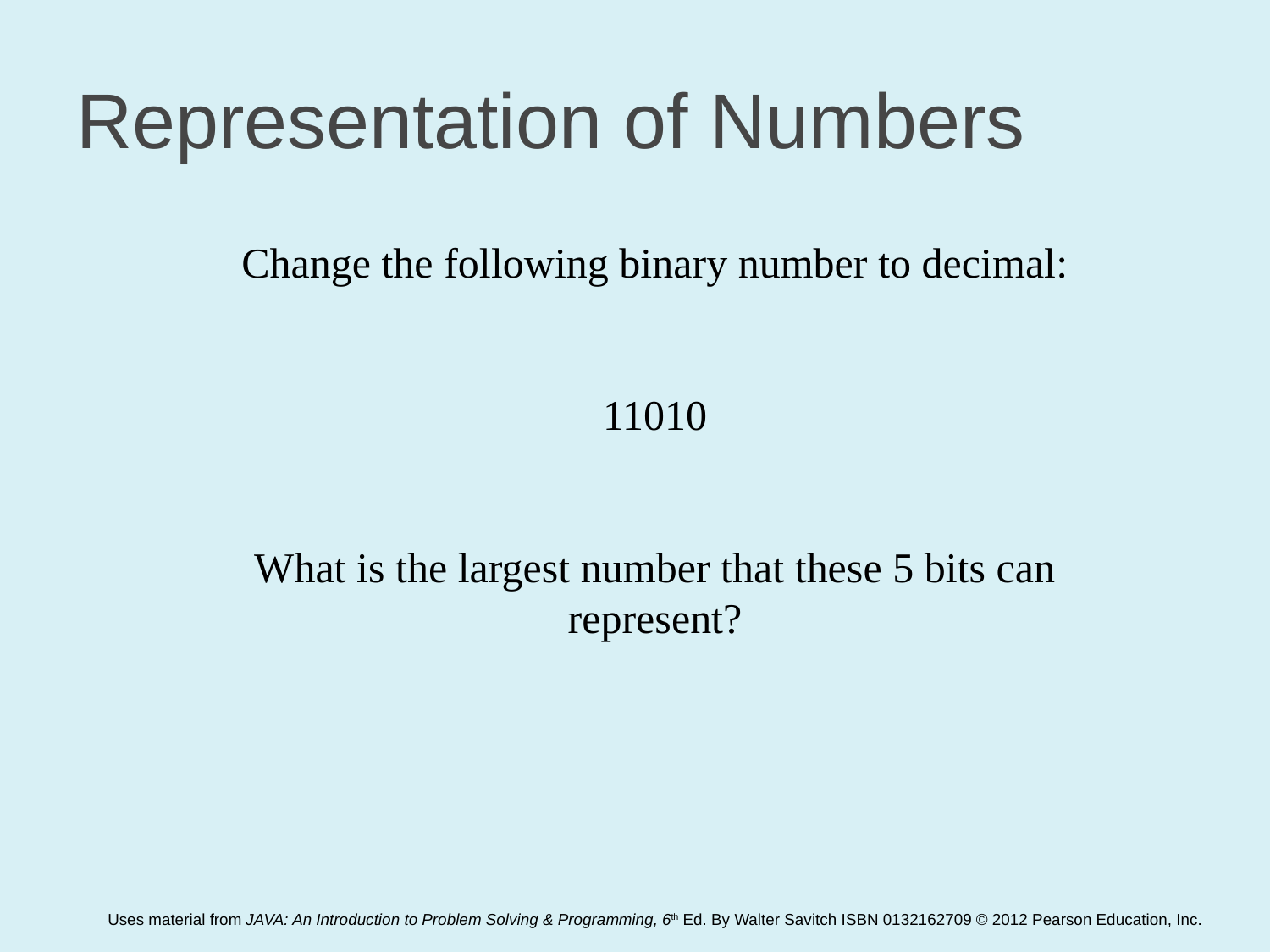

# Representation of Numbers
Change the following binary number to decimal:

11010

What is the largest number that these 5 bits can represent?